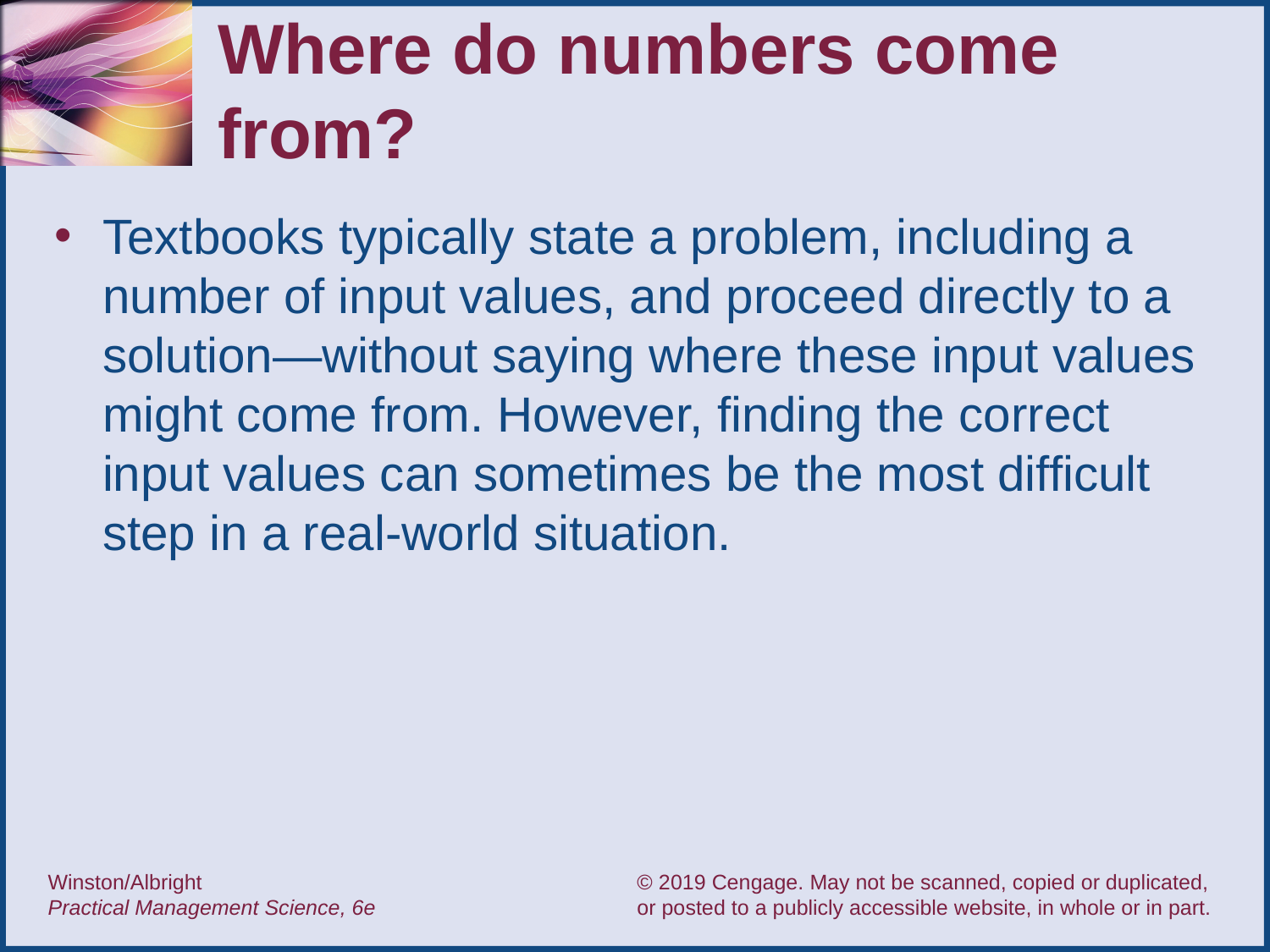

# Where do numbers come from?
Textbooks typically state a problem, including a number of input values, and proceed directly to a solution—without saying where these input values might come from. However, finding the correct input values can sometimes be the most difficult step in a real-world situation.